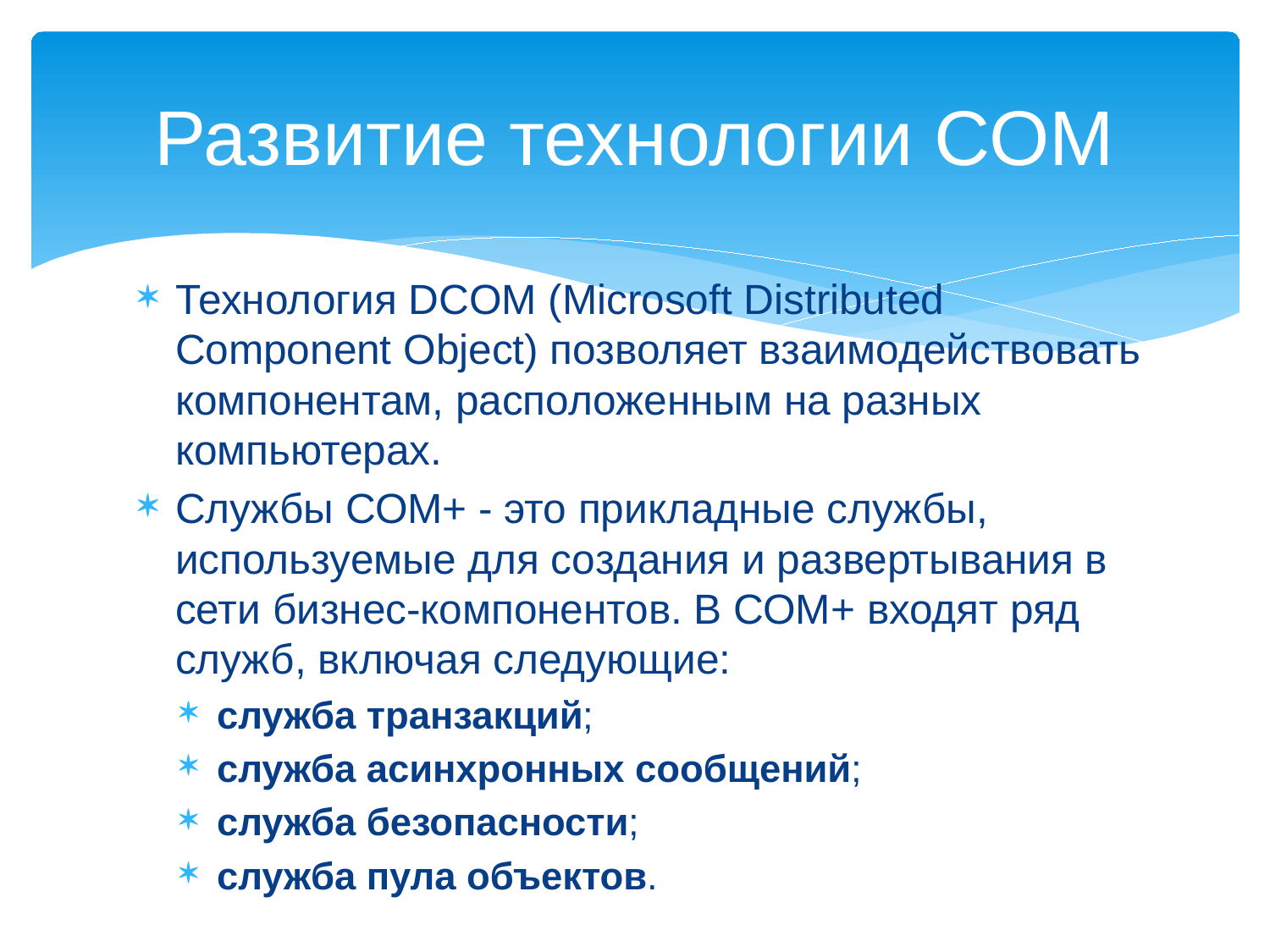

# Развитие технологии СОМ
Технология DCOM (Microsoft Distributed Component Object) позволяет взаимодействовать компонентам, расположенным на разных компьютерах.
Службы СОМ+ - это прикладные службы, используемые для создания и развертывания в сети бизнес-компонентов. В СОМ+ входят ряд служб, включая следующие:
служба транзакций;
служба асинхронных сообщений;
служба безопасности;
служба пула объектов.